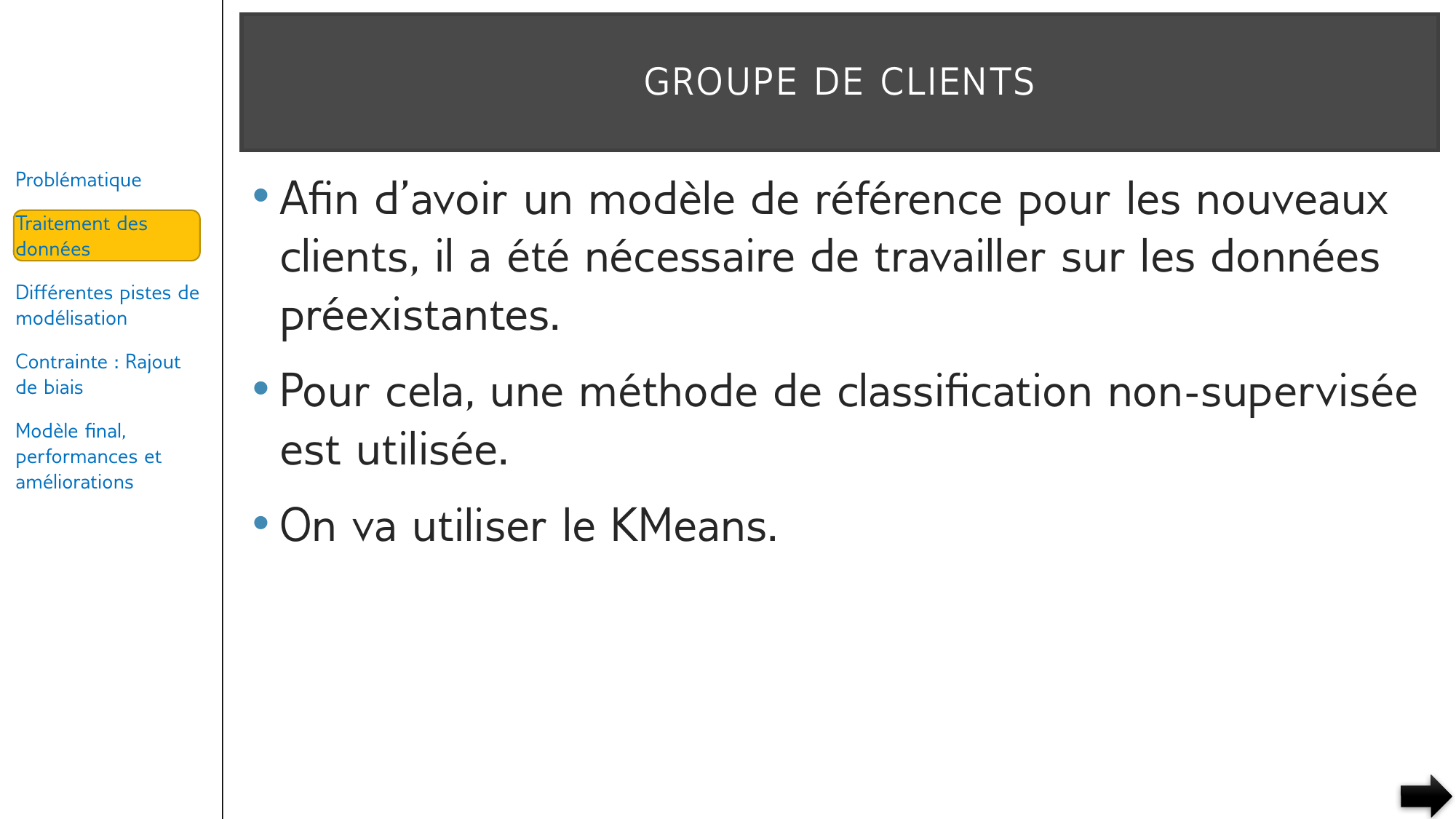

# Groupe de clients
Afin d’avoir un modèle de référence pour les nouveaux clients, il a été nécessaire de travailler sur les données préexistantes.
Pour cela, une méthode de classification non-supervisée est utilisée.
On va utiliser le KMeans.